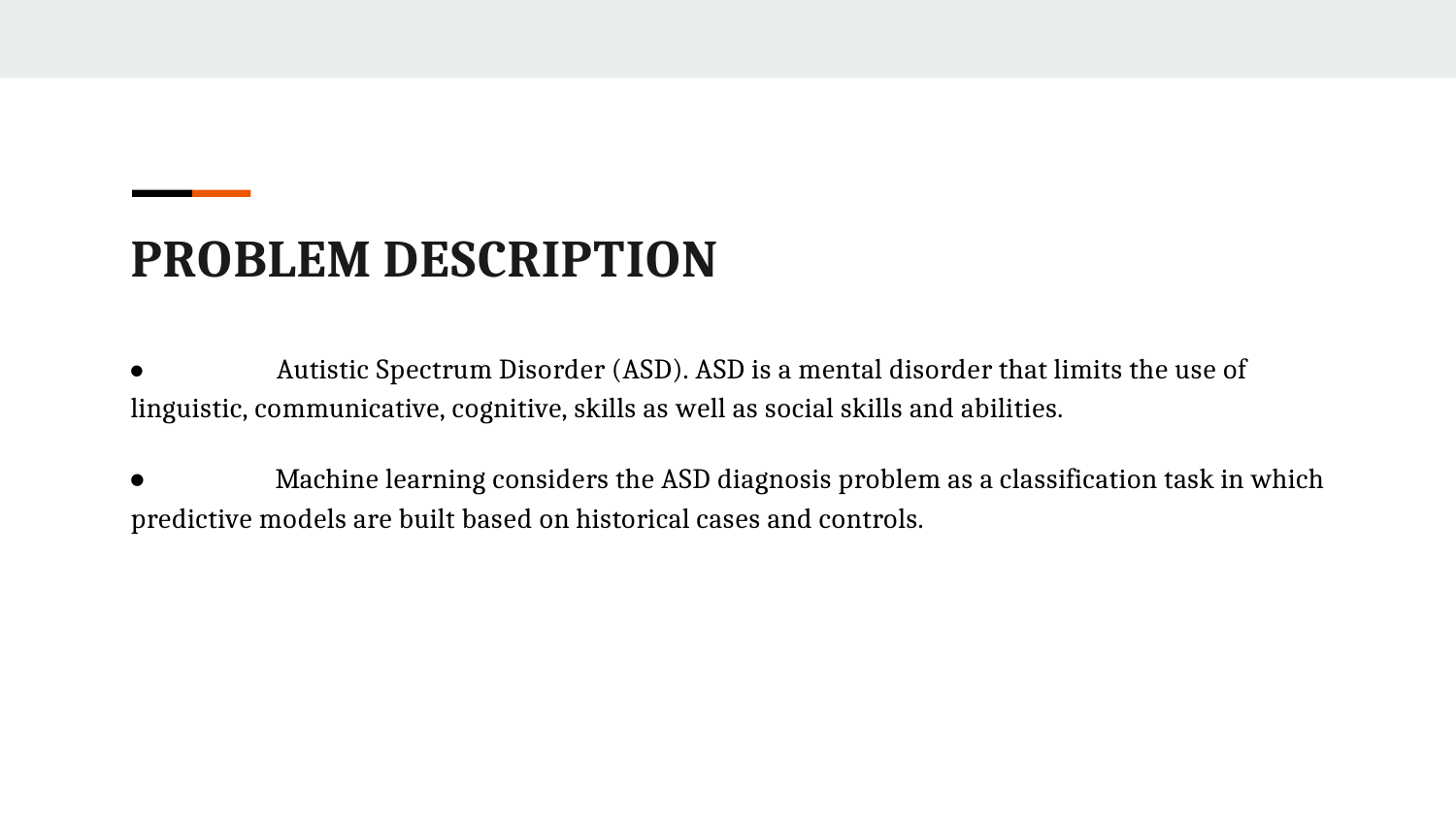

PROBLEM DESCRIPTION
⦁	Autistic Spectrum Disorder (ASD). ASD is a mental disorder that limits the use of linguistic, communicative, cognitive, skills as well as social skills and abilities.
⦁	Machine learning considers the ASD diagnosis problem as a classification task in which predictive models are built based on historical cases and controls.